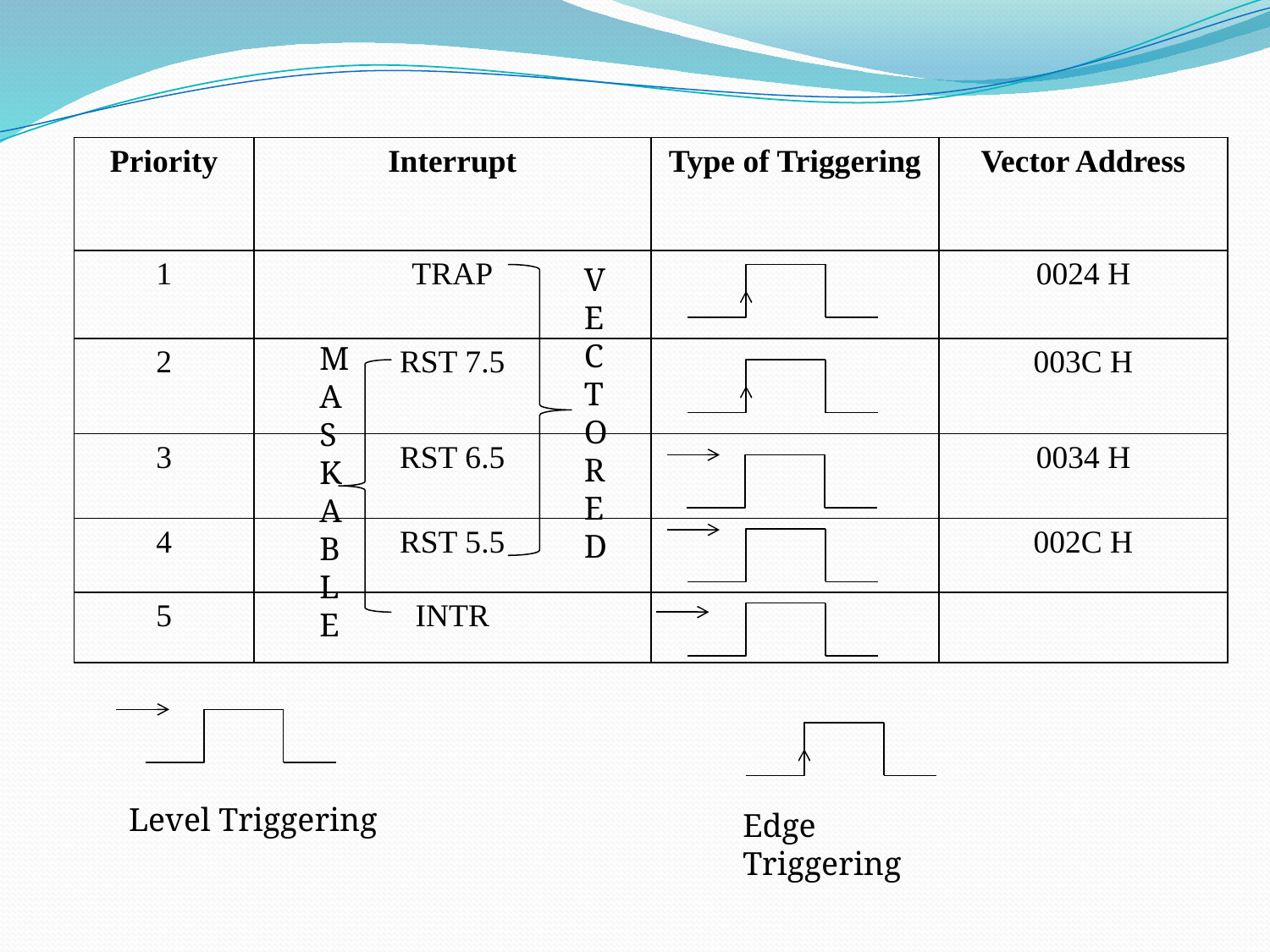

| Priority | Interrupt | Type of Triggering | Vector Address |
| --- | --- | --- | --- |
| 1 | TRAP |  | 0024 H |
| 2 | RST 7.5 |  | 003C H |
| 3 | RST 6.5 |  | 0034 H |
| 4 | RST 5.5 |  | 002C H |
| 5 | INTR |  |  |
V
E
C
T
O
R
E
D

M
A
S
K
A
B
L
E

Level Triggering
Edge Triggering